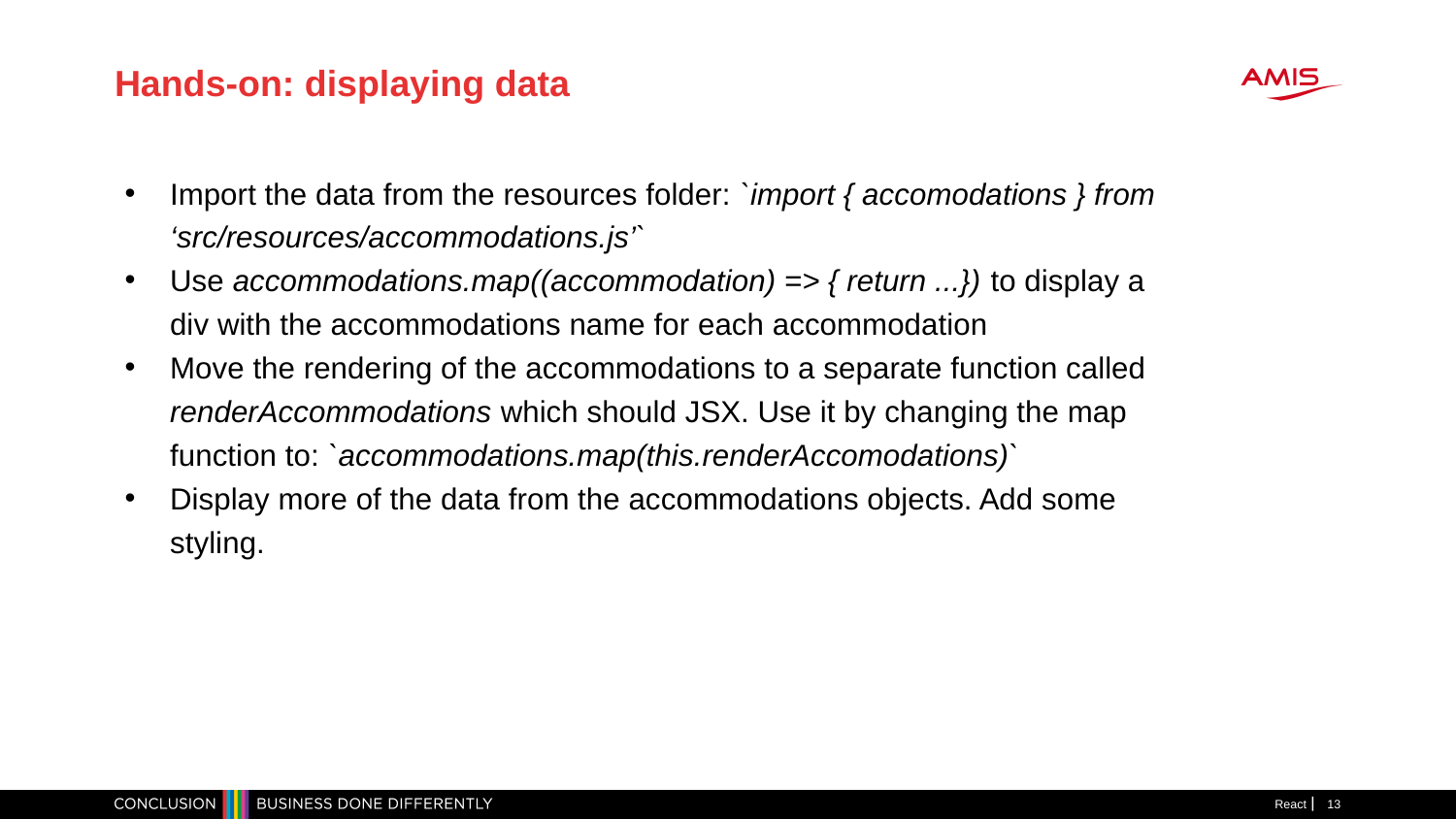

Hands-on: displaying data

Import the data from the resources folder: `import { accomodations } from ‘src/resources/accommodations.js’`
Use accommodations.map((accommodation) => { return ...}) to display a div with the accommodations name for each accommodation
Move the rendering of the accommodations to a separate function called renderAccommodations which should JSX. Use it by changing the map function to: `accommodations.map(this.renderAccomodations)`
Display more of the data from the accommodations objects. Add some styling.

React
13